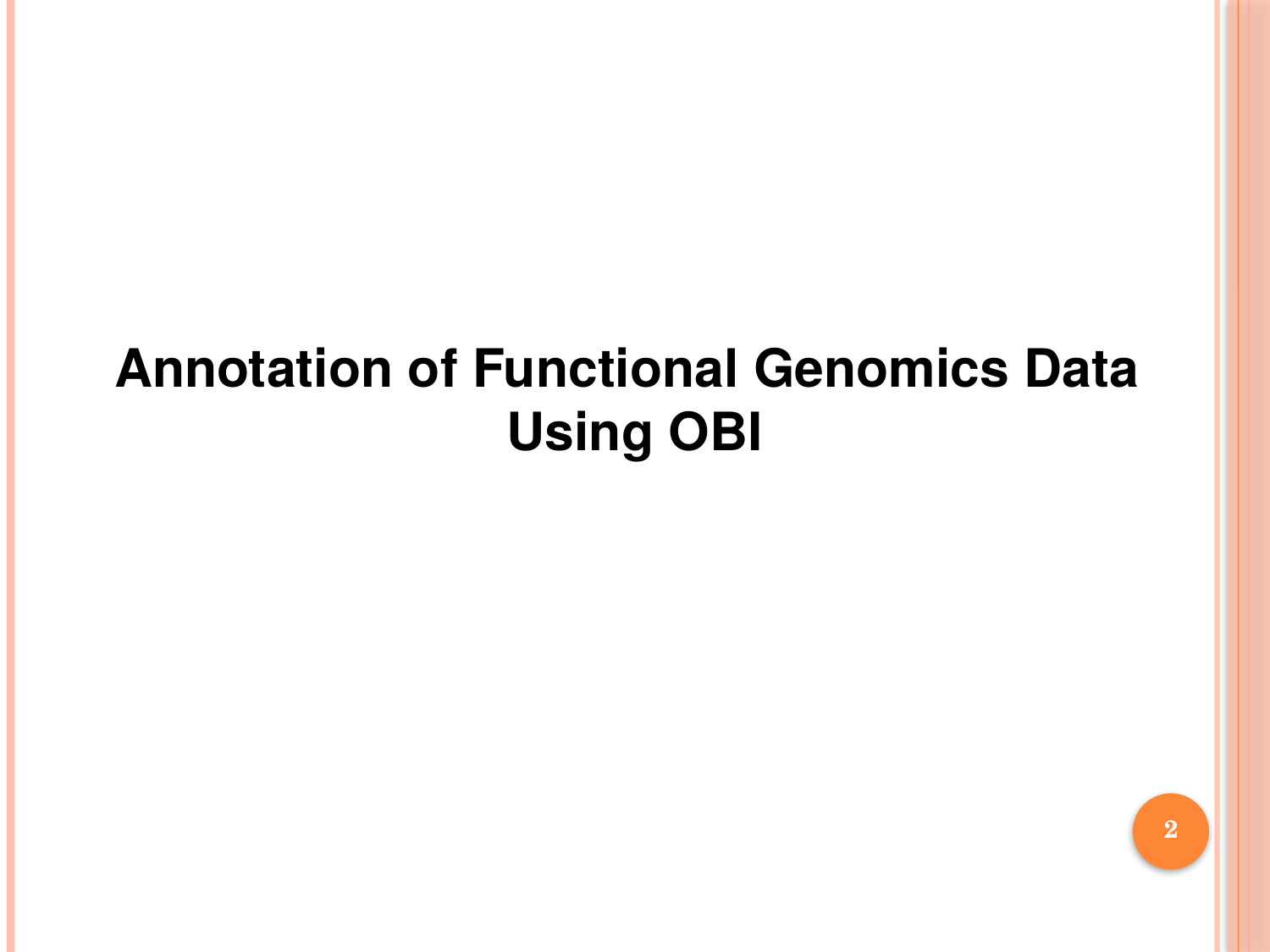

# Annotation of Functional Genomics Data Using OBI
2